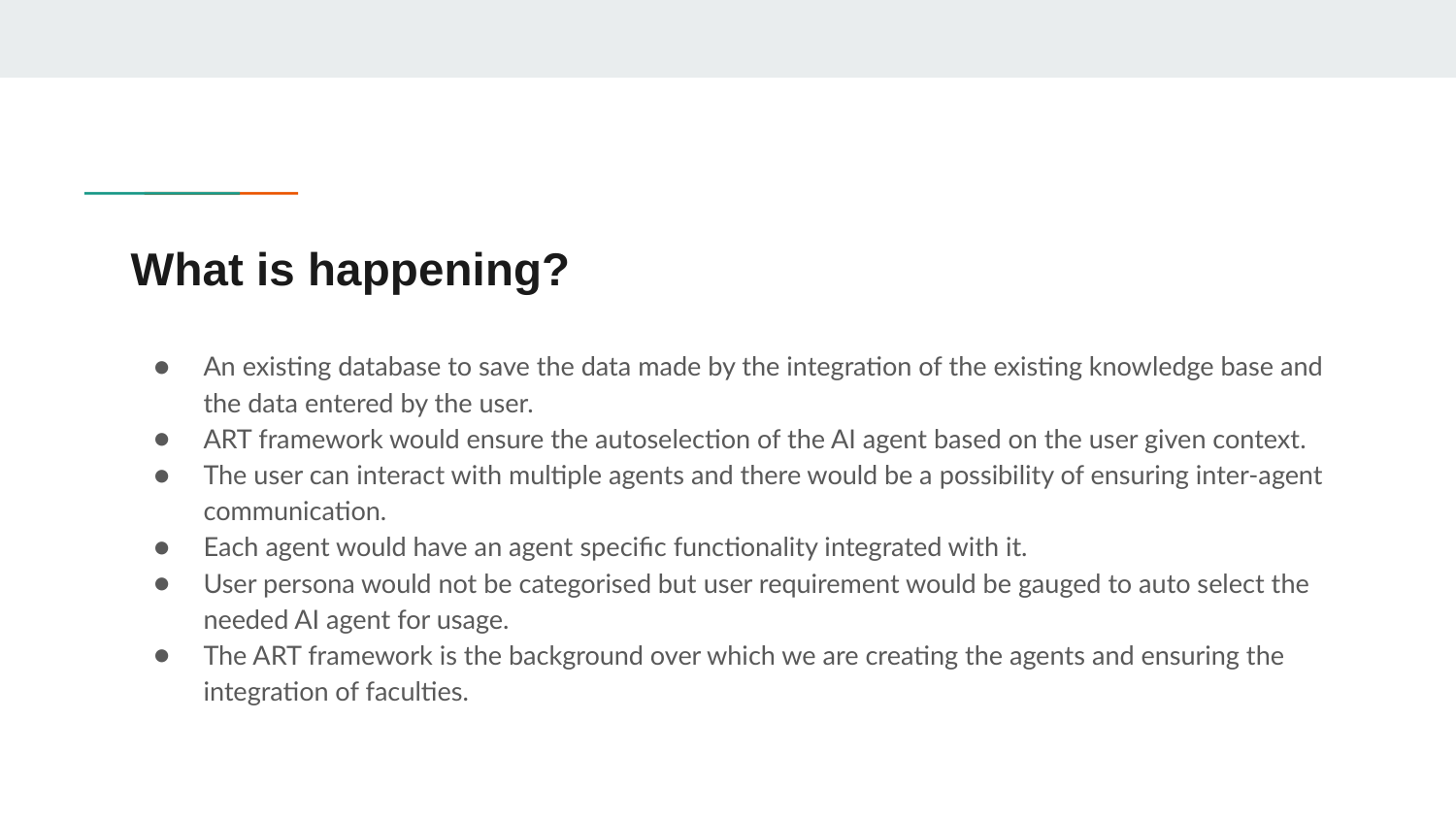

# What is happening?
An existing database to save the data made by the integration of the existing knowledge base and the data entered by the user.
ART framework would ensure the autoselection of the AI agent based on the user given context.
The user can interact with multiple agents and there would be a possibility of ensuring inter-agent communication.
Each agent would have an agent specific functionality integrated with it.
User persona would not be categorised but user requirement would be gauged to auto select the needed AI agent for usage.
The ART framework is the background over which we are creating the agents and ensuring the integration of faculties.